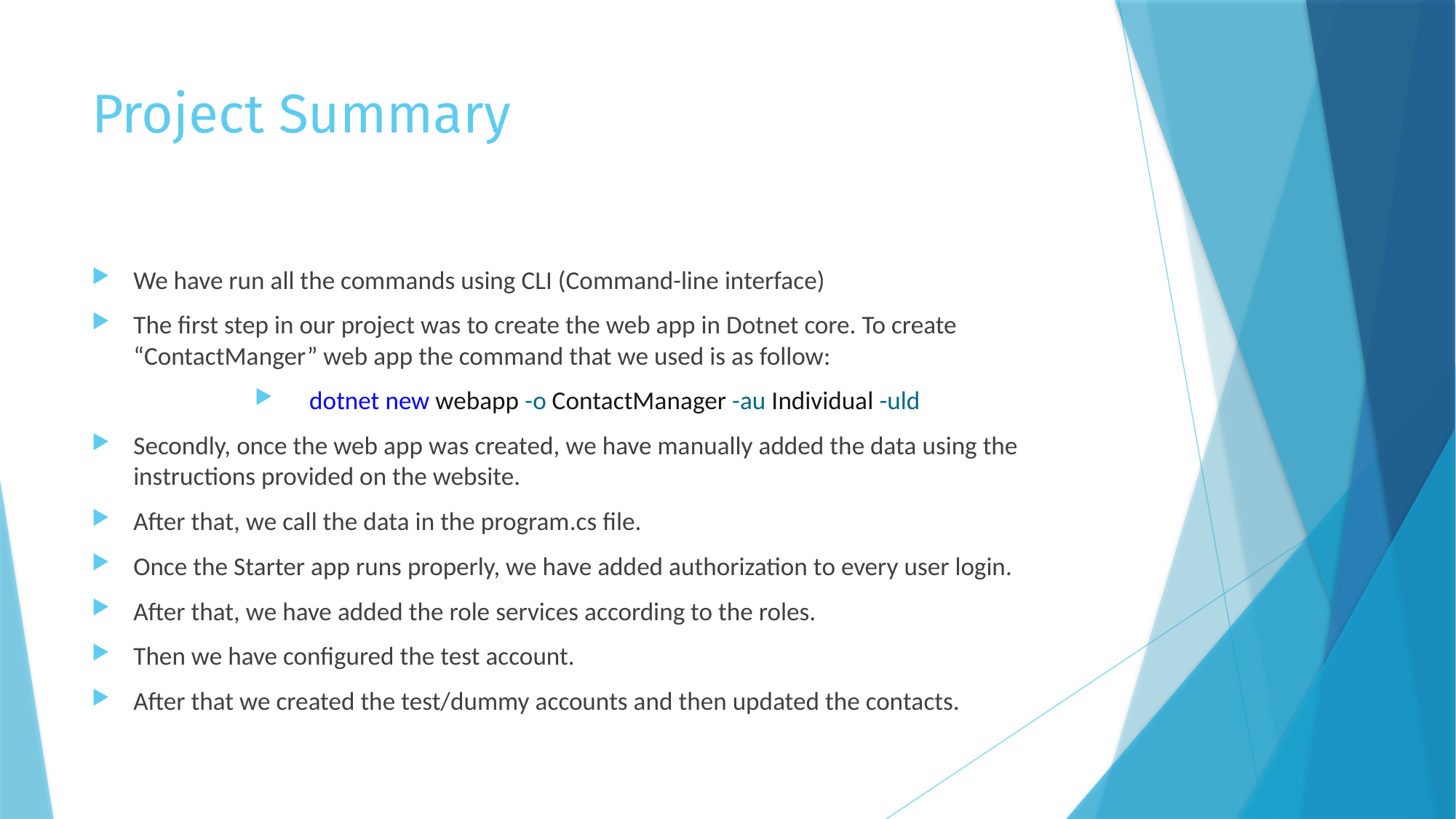

# Project Summary
We have run all the commands using CLI (Command-line interface)
The first step in our project was to create the web app in Dotnet core. To create “ContactManger” web app the command that we used is as follow:
dotnet new webapp -o ContactManager -au Individual -uld
Secondly, once the web app was created, we have manually added the data using the instructions provided on the website.
After that, we call the data in the program.cs file.
Once the Starter app runs properly, we have added authorization to every user login.
After that, we have added the role services according to the roles.
Then we have configured the test account.
After that we created the test/dummy accounts and then updated the contacts.